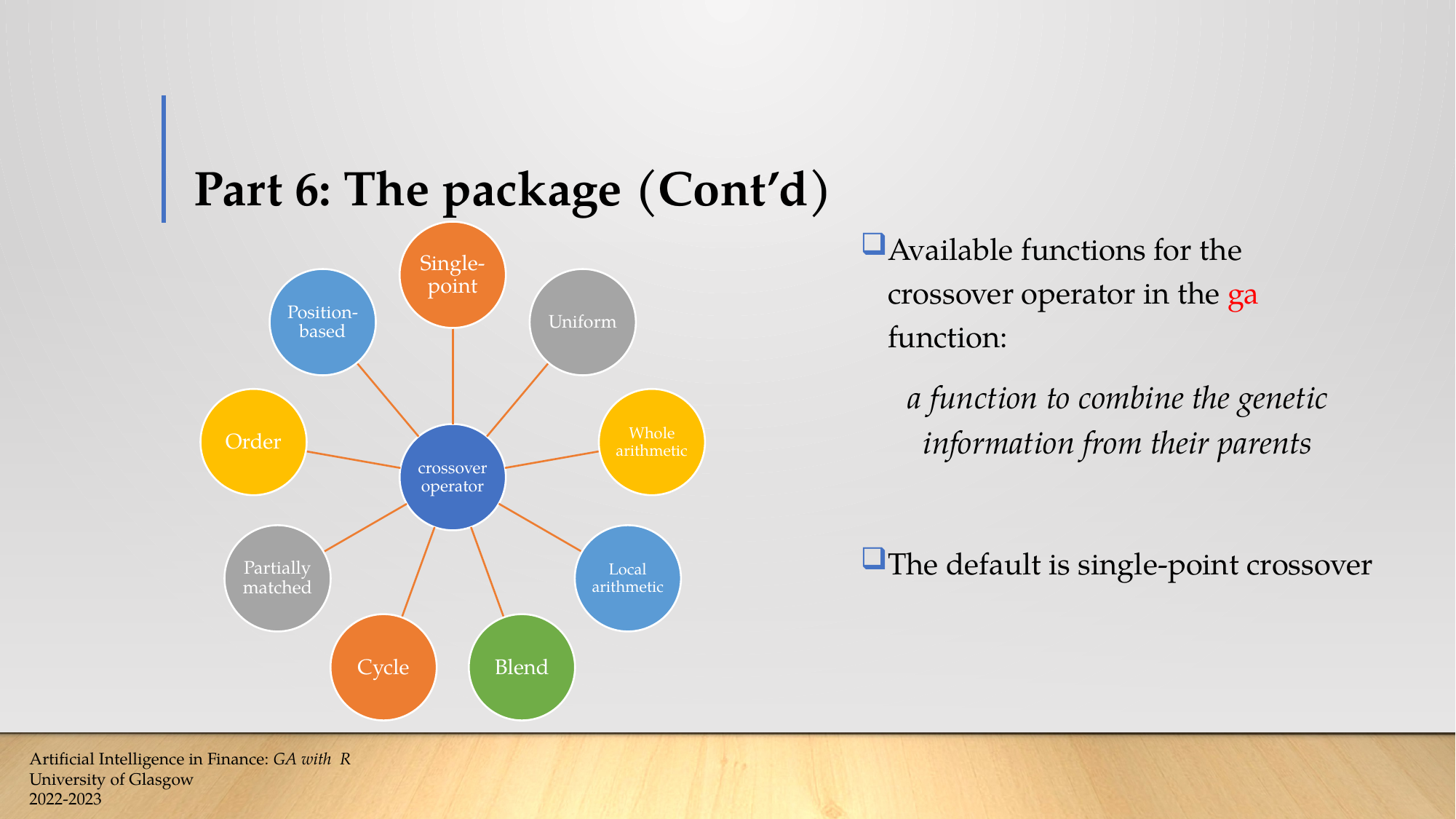

# Part 6: The package (Cont’d)
Available functions for the crossover operator in the ga function:
a function to combine the genetic information from their parents

The default is single-point crossover

crossover operator

Single-point

Uniform

Whole arithmetic

Local arithmetic

Blend

Cycle

Partially matched

Order

Position-based
Artificial Intelligence in Finance: GA with  R
University of Glasgow
2022-2023